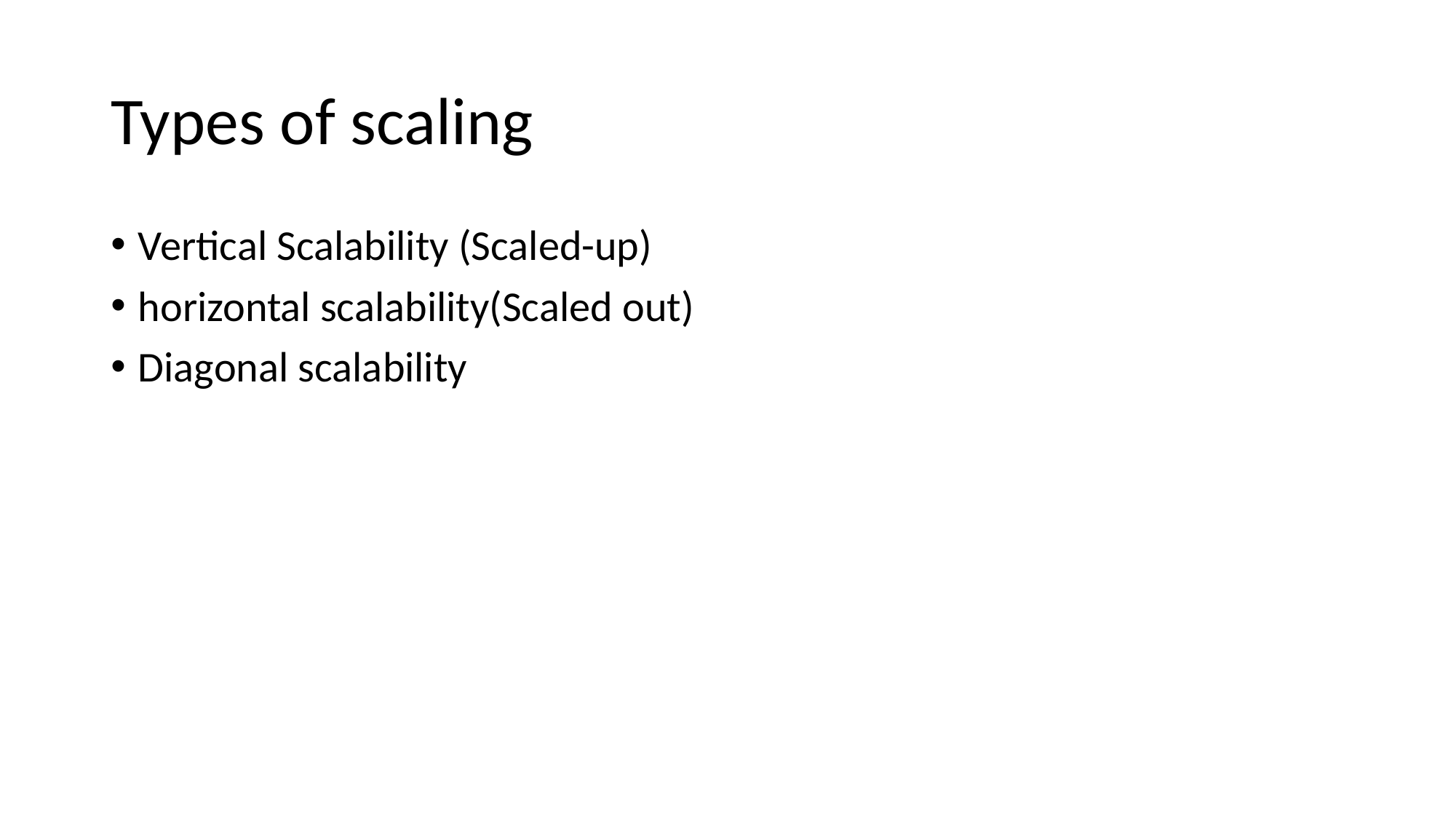

# Types of scaling
Vertical Scalability (Scaled-up)
horizontal scalability(Scaled out)
Diagonal scalability